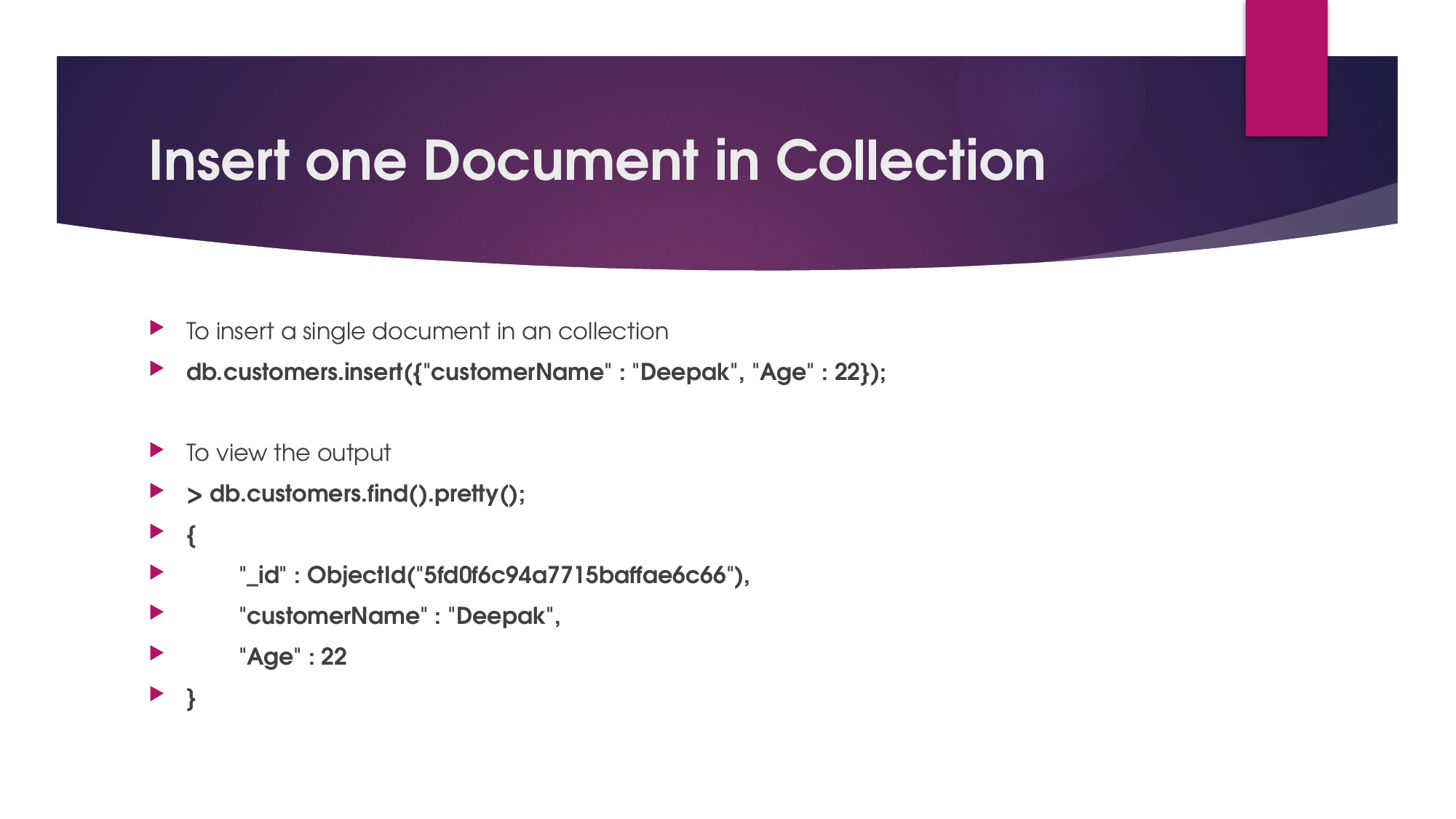

# Insert one Document in Collection
To insert a single document in an collection
db.customers.insert({"customerName" : "Deepak", "Age" : 22});

To view the output
> db.customers.find().pretty();
{
        "_id" : ObjectId("5fd0f6c94a7715baffae6c66"),
        "customerName" : "Deepak",
        "Age" : 22
}